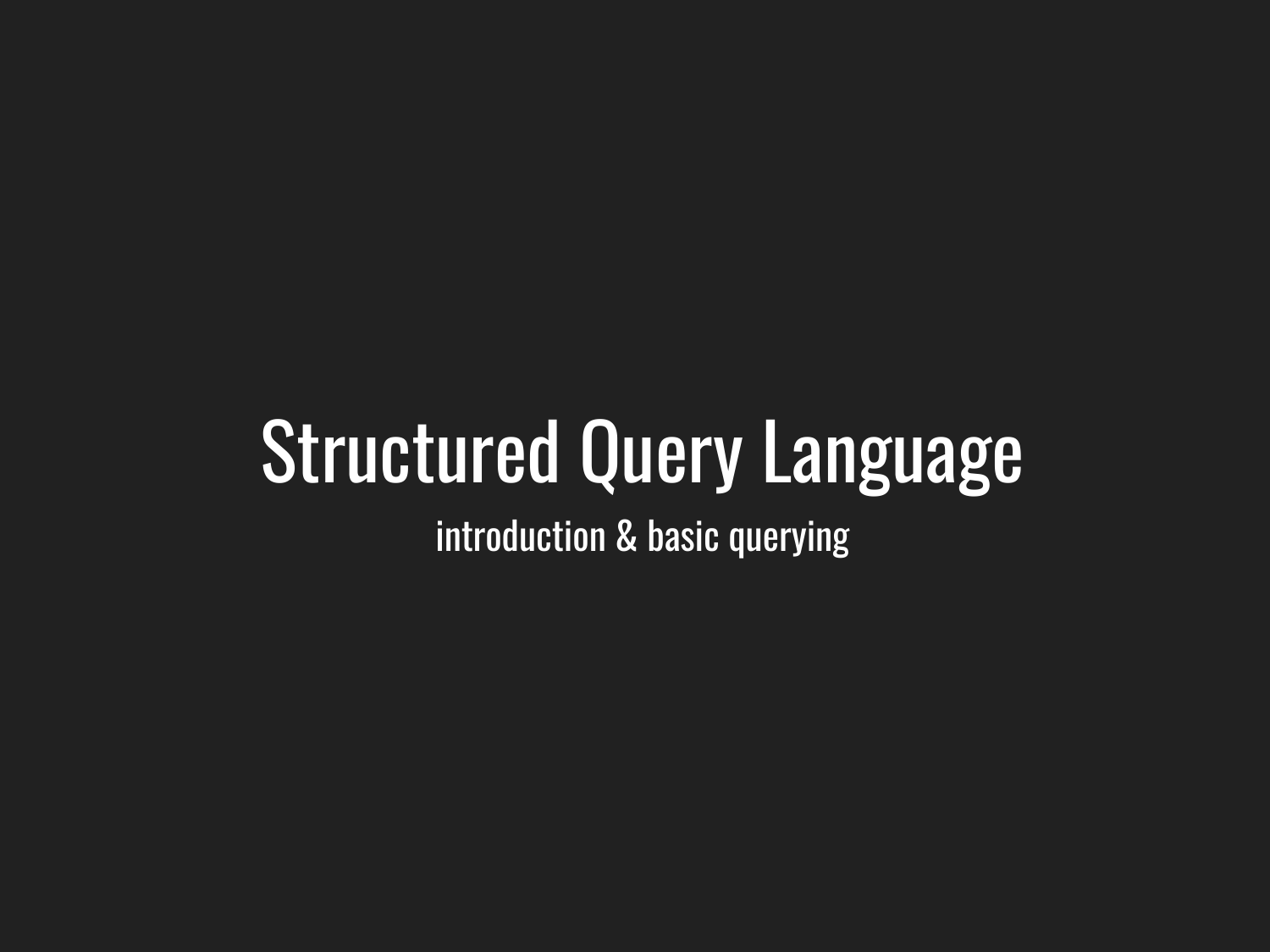

# Structured Query Language
introduction & basic querying